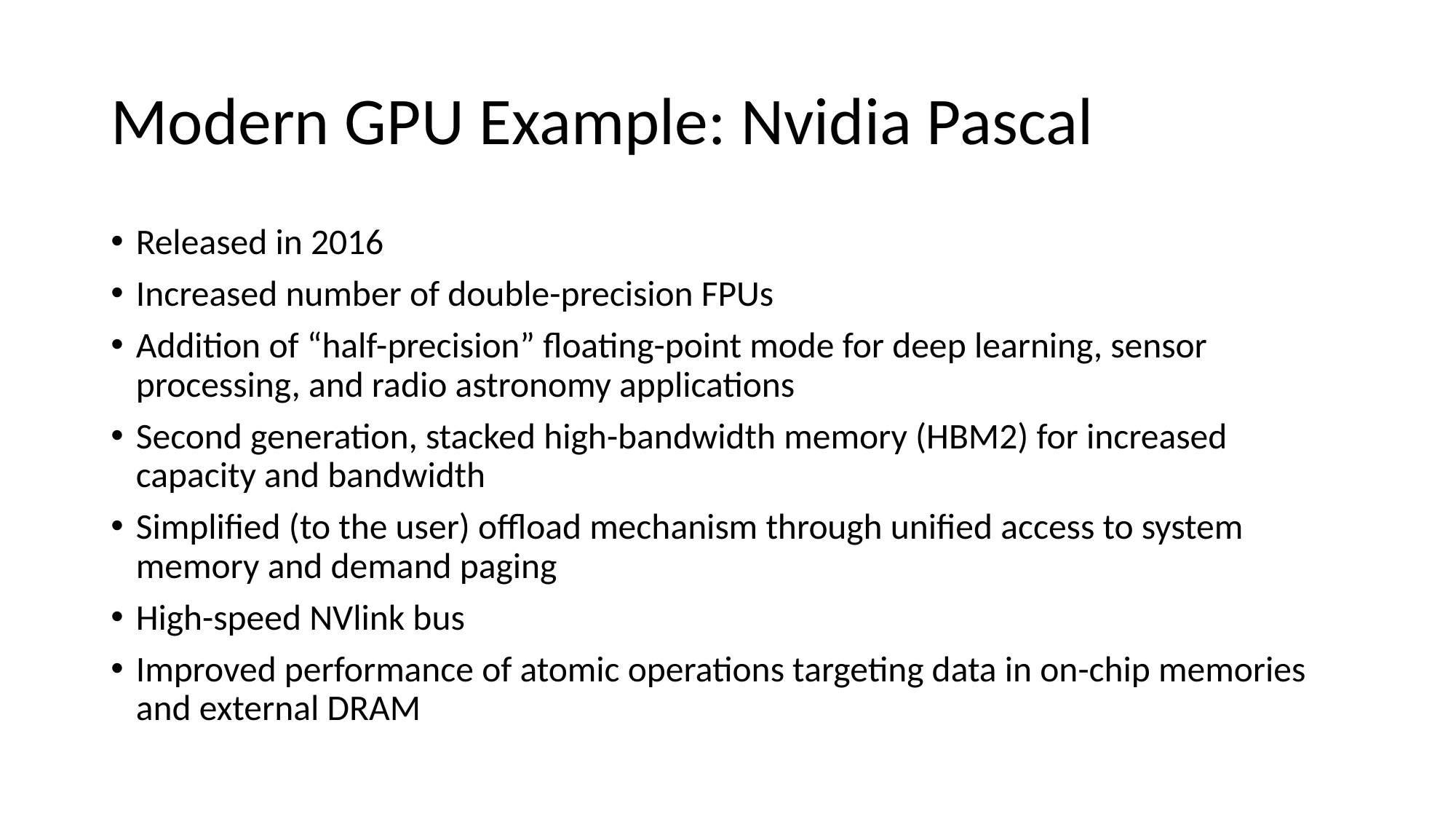

# Modern GPU Example: Nvidia Pascal
Released in 2016
Increased number of double-precision FPUs
Addition of “half-precision” floating-point mode for deep learning, sensor processing, and radio astronomy applications
Second generation, stacked high-bandwidth memory (HBM2) for increased capacity and bandwidth
Simplified (to the user) offload mechanism through unified access to system memory and demand paging
High-speed NVlink bus
Improved performance of atomic operations targeting data in on-chip memories and external DRAM